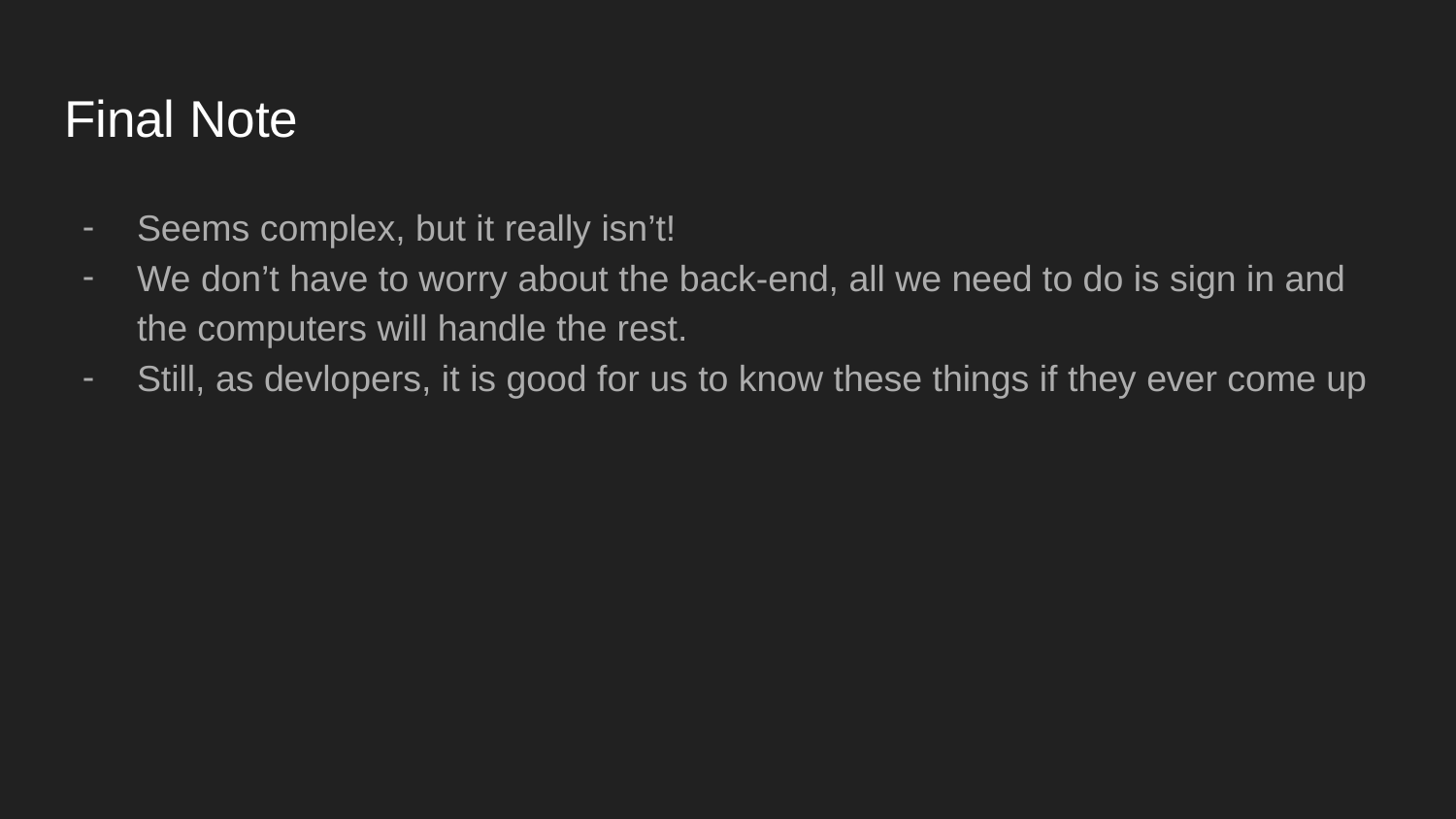

# Final Note
Seems complex, but it really isn’t!
We don’t have to worry about the back-end, all we need to do is sign in and the computers will handle the rest.
Still, as devlopers, it is good for us to know these things if they ever come up